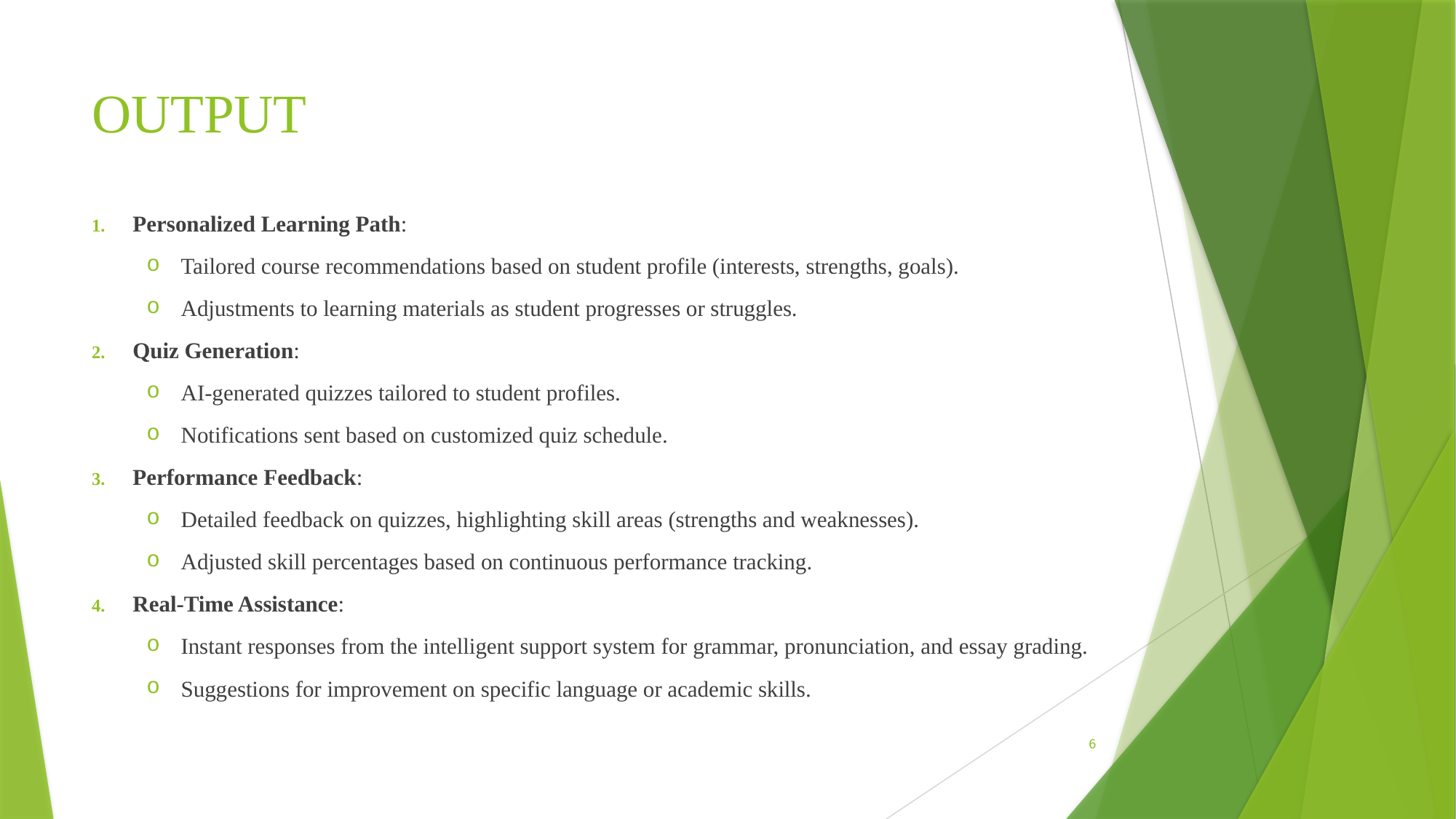

# OUTPUT
Personalized Learning Path:
Tailored course recommendations based on student profile (interests, strengths, goals).
Adjustments to learning materials as student progresses or struggles.
Quiz Generation:
AI-generated quizzes tailored to student profiles.
Notifications sent based on customized quiz schedule.
Performance Feedback:
Detailed feedback on quizzes, highlighting skill areas (strengths and weaknesses).
Adjusted skill percentages based on continuous performance tracking.
Real-Time Assistance:
Instant responses from the intelligent support system for grammar, pronunciation, and essay grading.
Suggestions for improvement on specific language or academic skills.

6